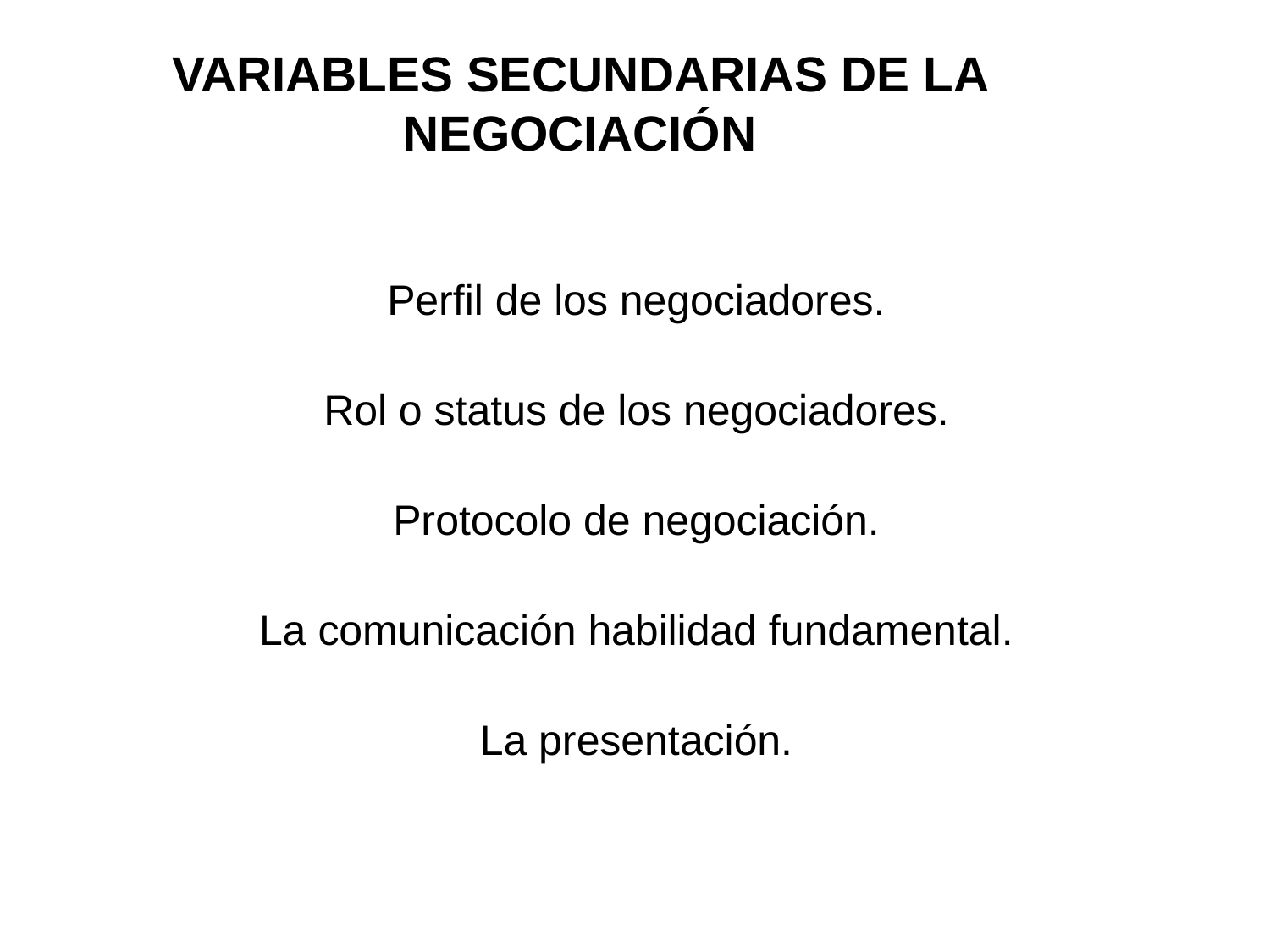

VARIABLES SECUNDARIAS DE LA NEGOCIACIÓN
Perfil de los negociadores.
Rol o status de los negociadores.
Protocolo de negociación.
La comunicación habilidad fundamental.
La presentación.